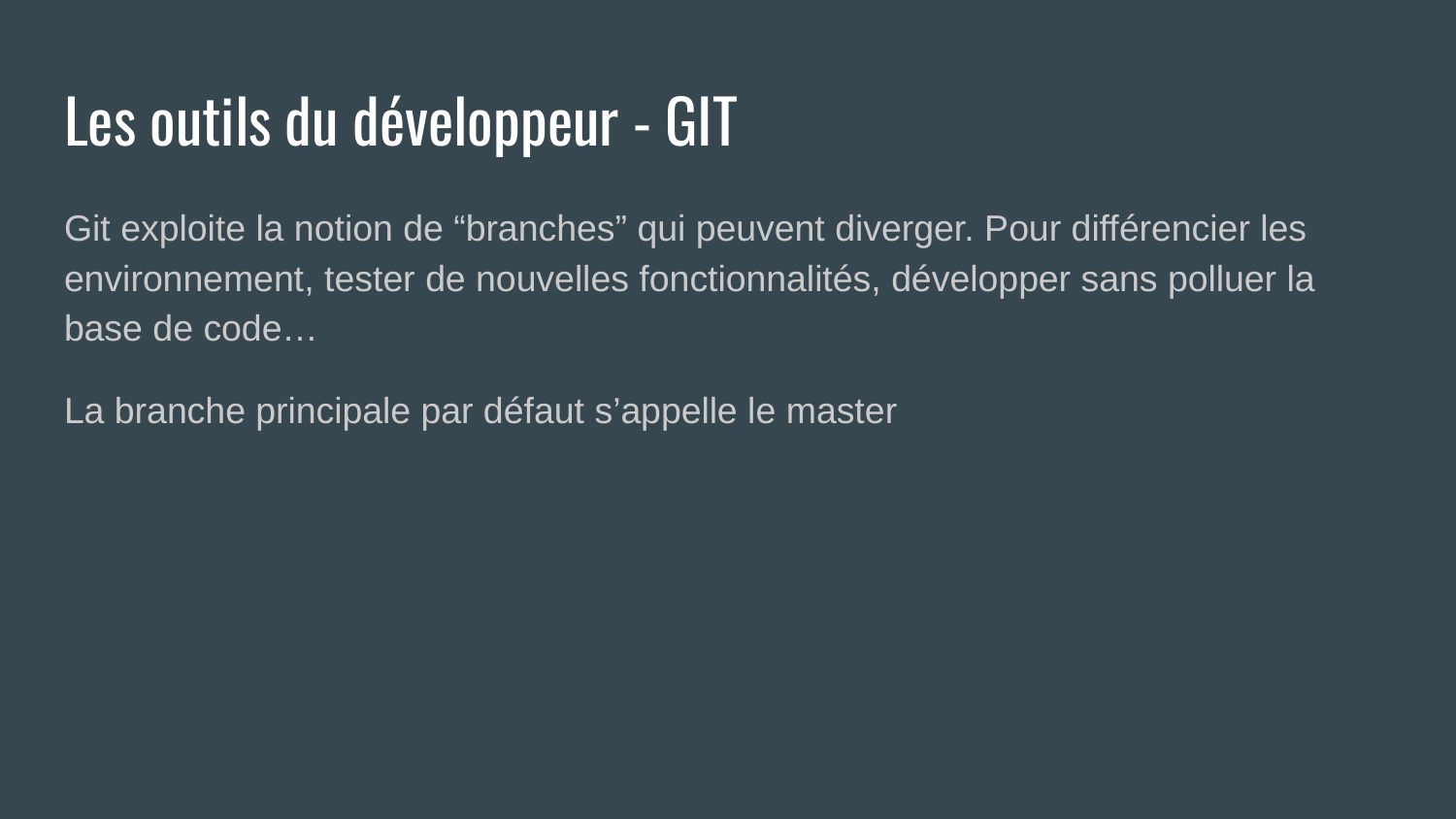

# Les outils du développeur - GIT
Git exploite la notion de “branches” qui peuvent diverger. Pour différencier les environnement, tester de nouvelles fonctionnalités, développer sans polluer la base de code…
La branche principale par défaut s’appelle le master